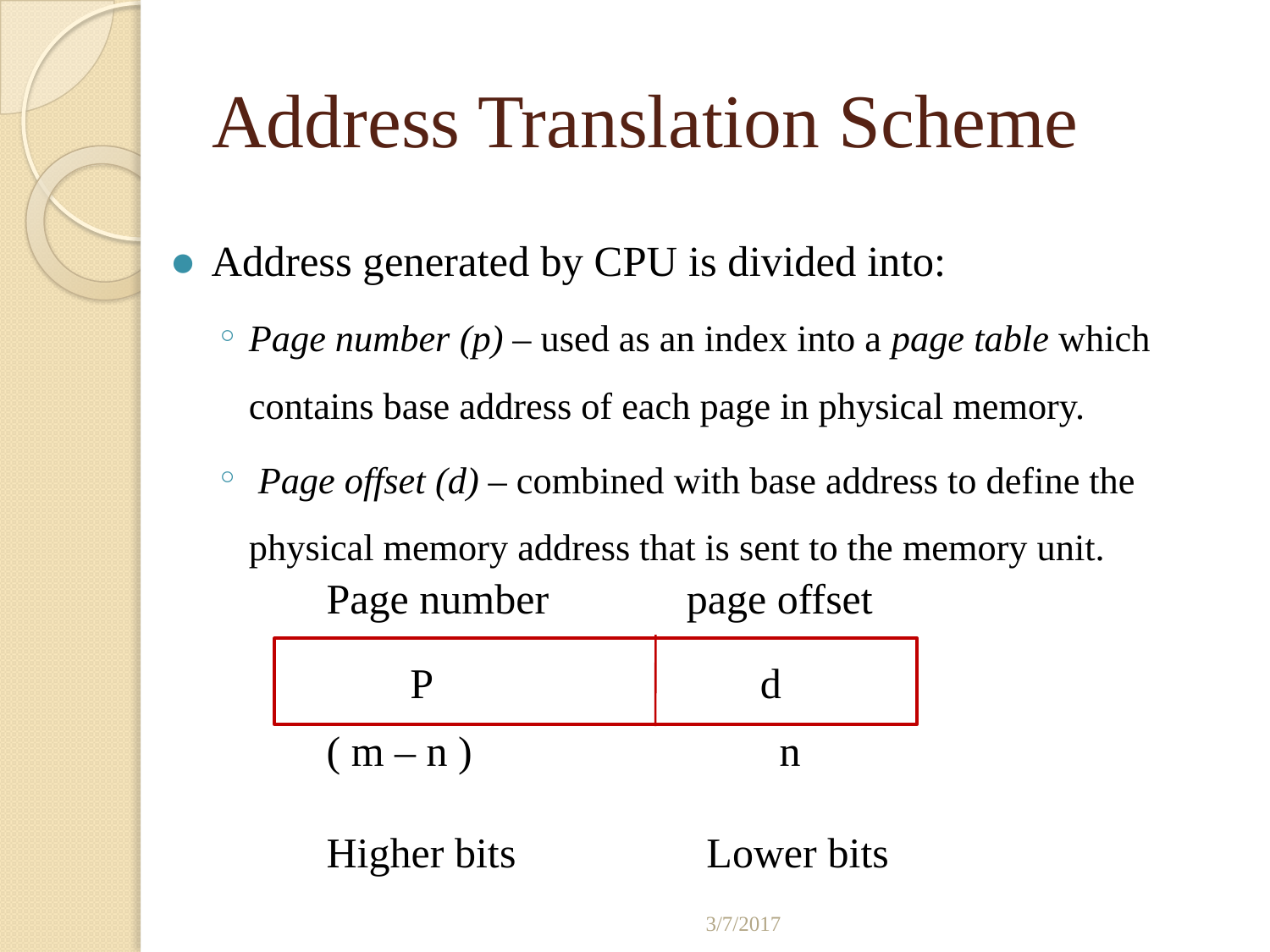

# Address Translation Scheme
Address generated by CPU is divided into:
Page number (p) – used as an index into a page table which contains base address of each page in physical memory.
 Page offset (d) – combined with base address to define the physical memory address that is sent to the memory unit.
Page number             page offset

( m – n )                             n

Higher bits                  Lower bits

P                               d
3/7/2017